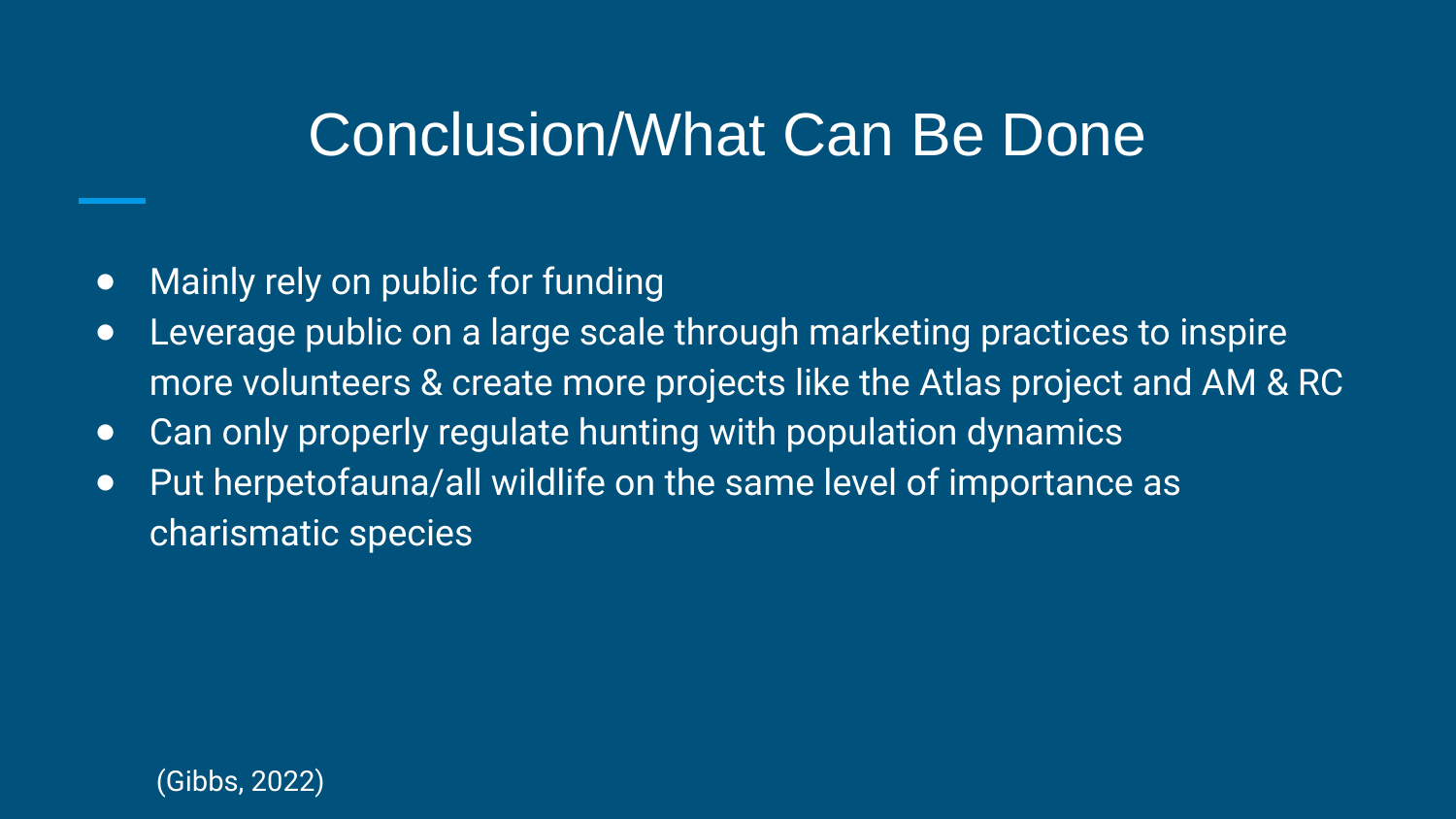

# Conclusion/What Can Be Done
Mainly rely on public for funding
Leverage public on a large scale through marketing practices to inspire more volunteers & create more projects like the Atlas project and AM & RC
Can only properly regulate hunting with population dynamics
Put herpetofauna/all wildlife on the same level of importance as charismatic species
(Gibbs, 2022)